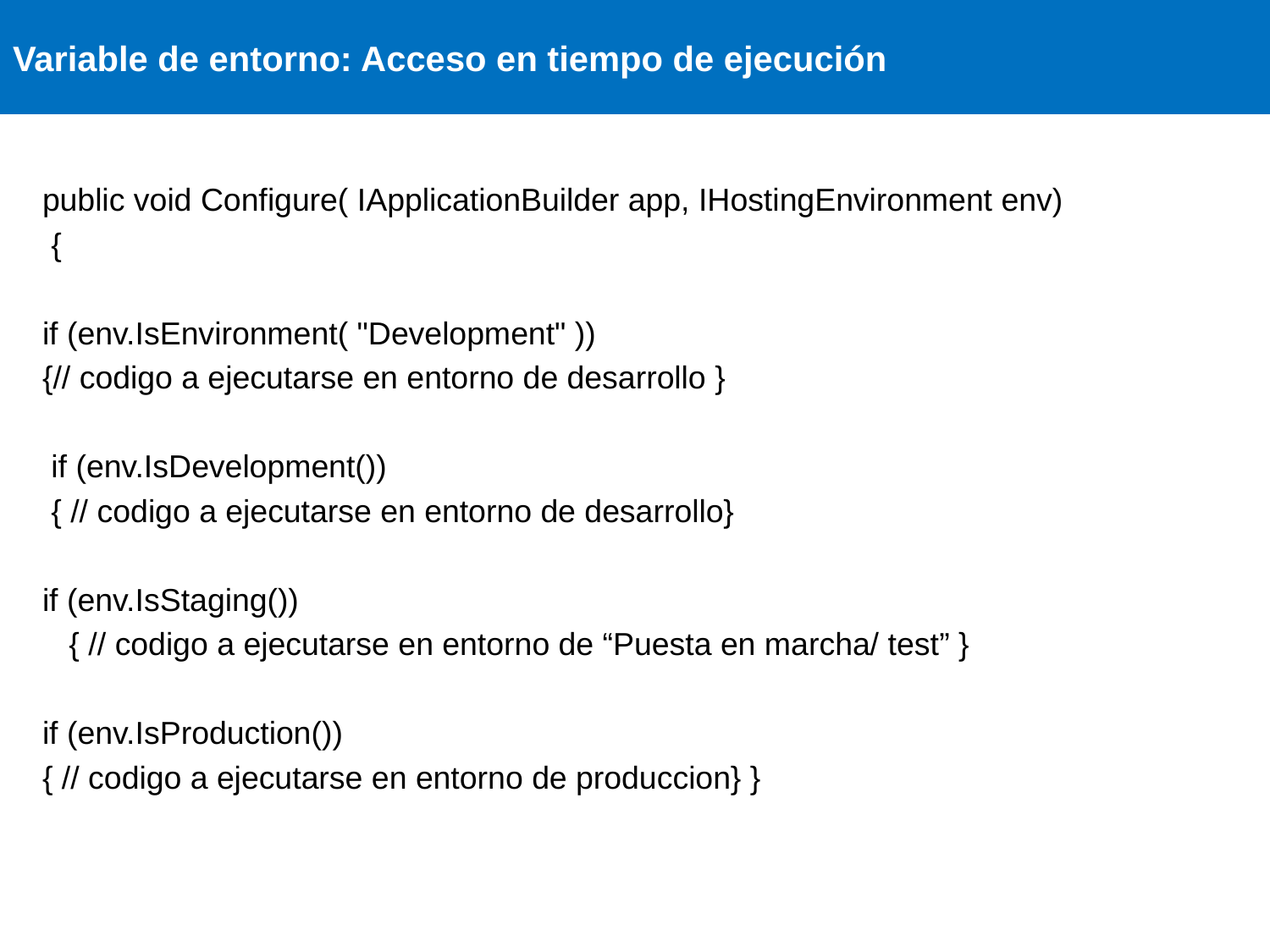

# Variable de entorno: Acceso en tiempo de ejecución

public void Configure( IApplicationBuilder app, IHostingEnvironment env)
 {

if (env.IsEnvironment( "Development" ))
{// codigo a ejecutarse en entorno de desarrollo }

 if (env.IsDevelopment())
 { // codigo a ejecutarse en entorno de desarrollo}

if (env.IsStaging())
   { // codigo a ejecutarse en entorno de “Puesta en marcha/ test” }

if (env.IsProduction())
{ // codigo a ejecutarse en entorno de produccion} }